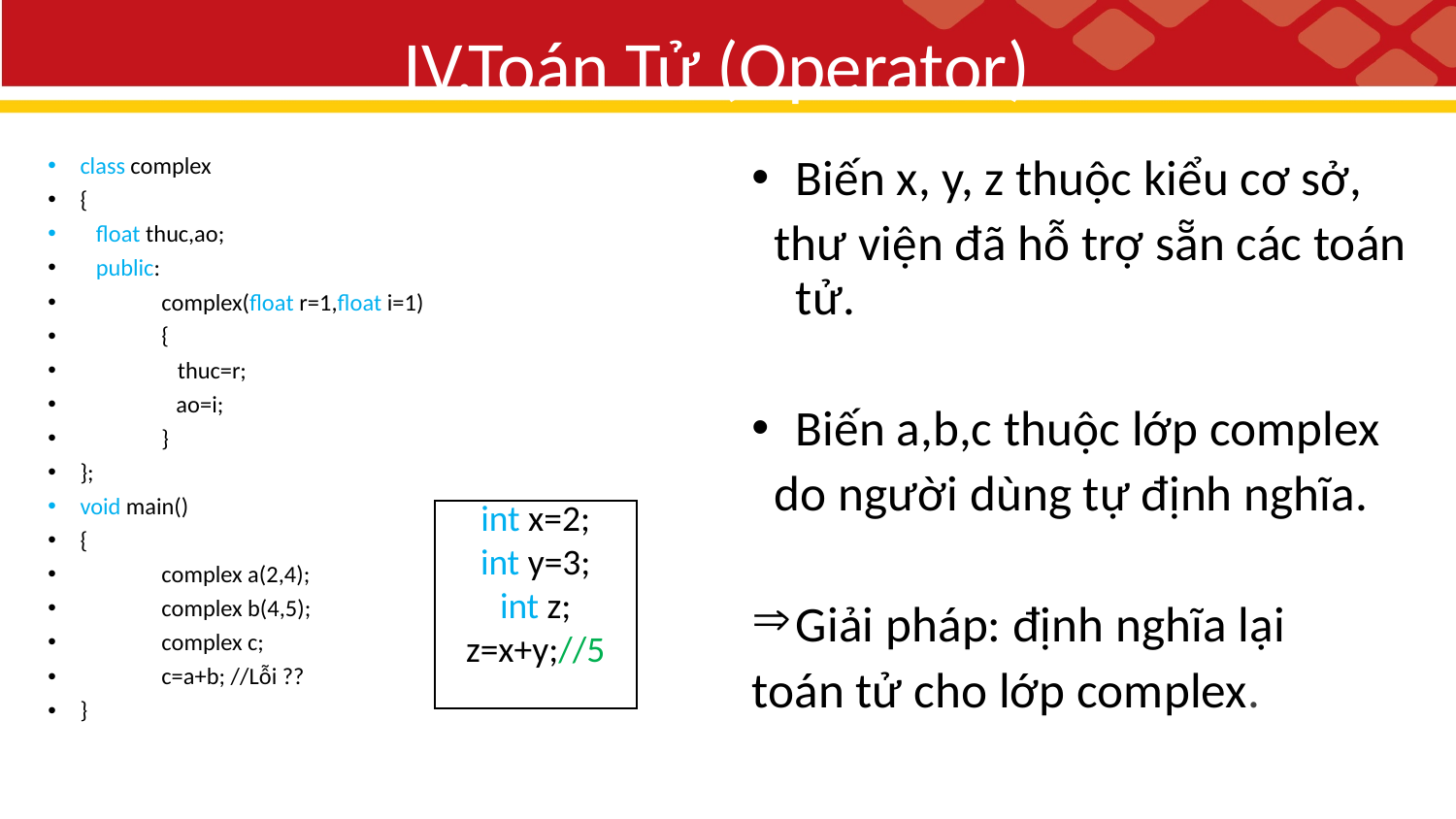

# IV.Toán Tử (Operator)
Biến x, y, z thuộc kiểu cơ sở,
  thư viện đã hỗ trợ sẵn các toán tử.

Biến a,b,c thuộc lớp complex
  do người dùng tự định nghĩa.

Giải pháp: định nghĩa lại
toán tử cho lớp complex.
class complex
{
   float thuc,ao;
   public:
	complex(float r=1,float i=1)
	{
	   thuc=r;
                  ao=i;
	}
};
void main()
{
	complex a(2,4);
	complex b(4,5);
	complex c;
	c=a+b; //Lỗi ??
}
int x=2;
int y=3;
int z;
z=x+y;//5